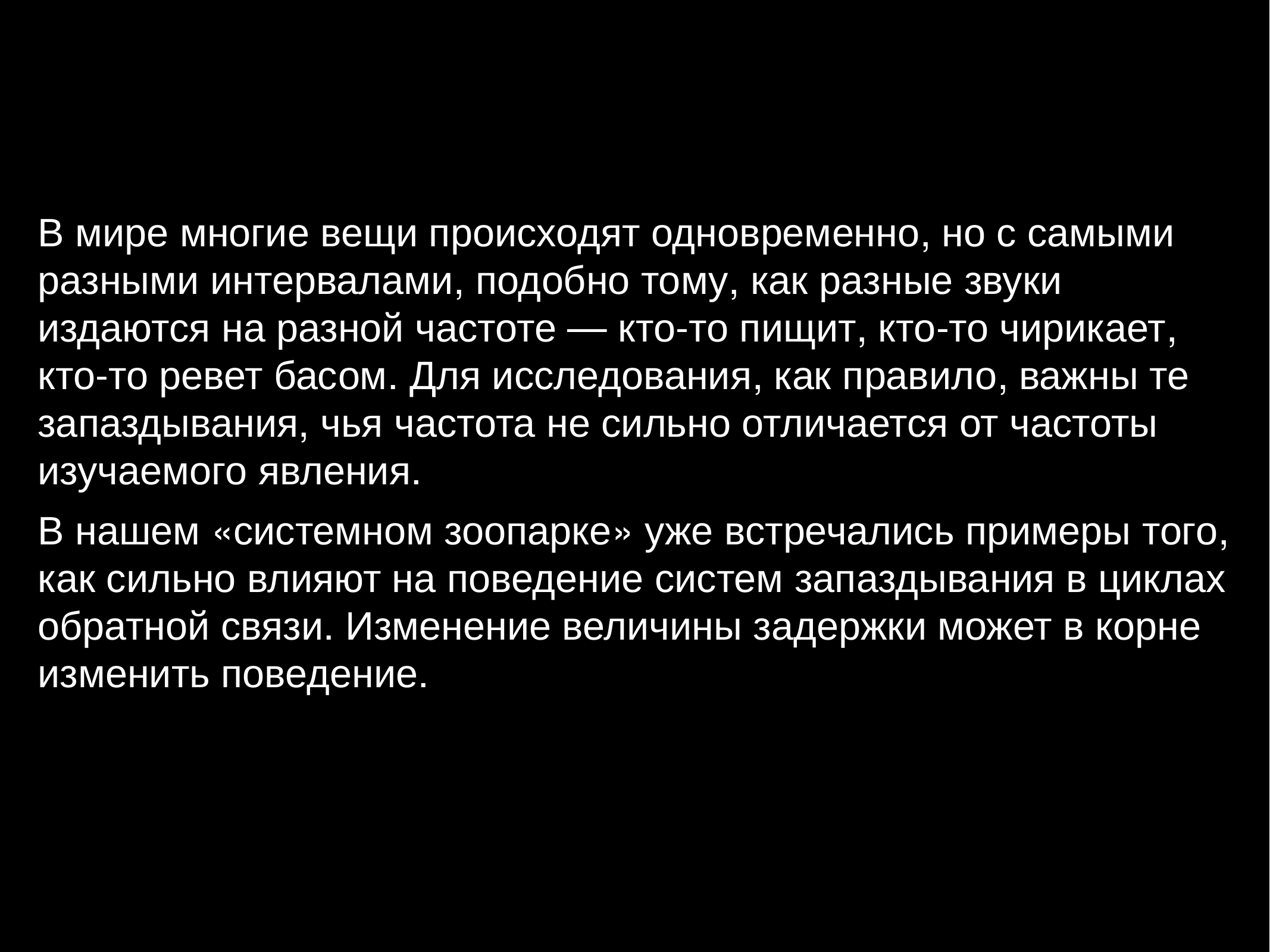

57
В мире многие вещи происходят одновременно, но с самыми разными интервалами, подобно тому, как разные звуки издаются на разной частоте — кто-то пищит, кто-то чирикает, кто-то ревет басом. Для исследования, как правило, важны те запаздывания, чья частота не сильно отличается от частоты изучаемого явления.
В нашем «системном зоопарке» уже встречались примеры того, как сильно влияют на поведение систем запаздывания в циклах обратной связи. Изменение величины задержки может в корне изменить поведение.